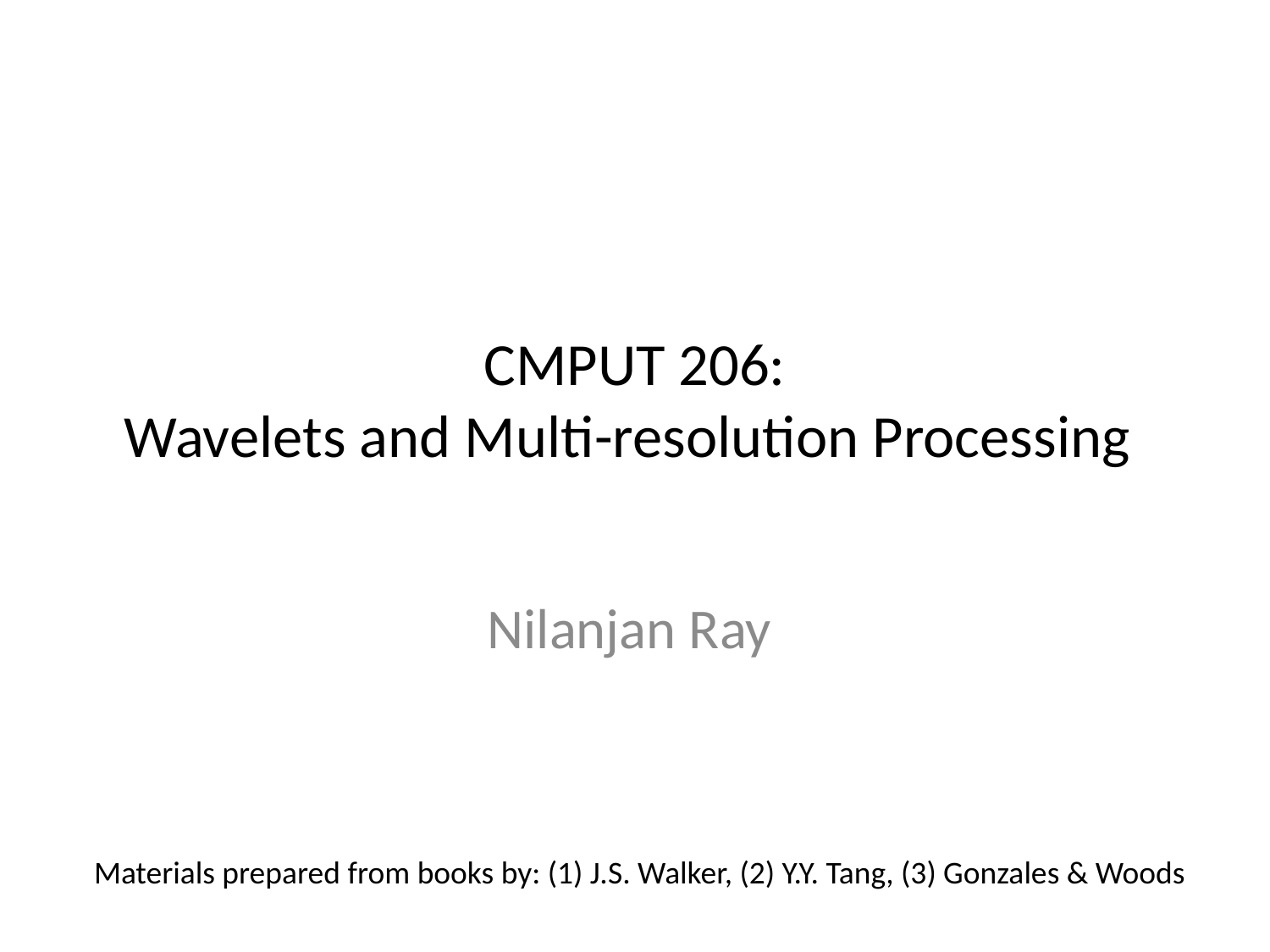

# CMPUT 206: Wavelets and Multi-resolution Processing
Nilanjan Ray
Materials prepared from books by: (1) J.S. Walker, (2) Y.Y. Tang, (3) Gonzales & Woods